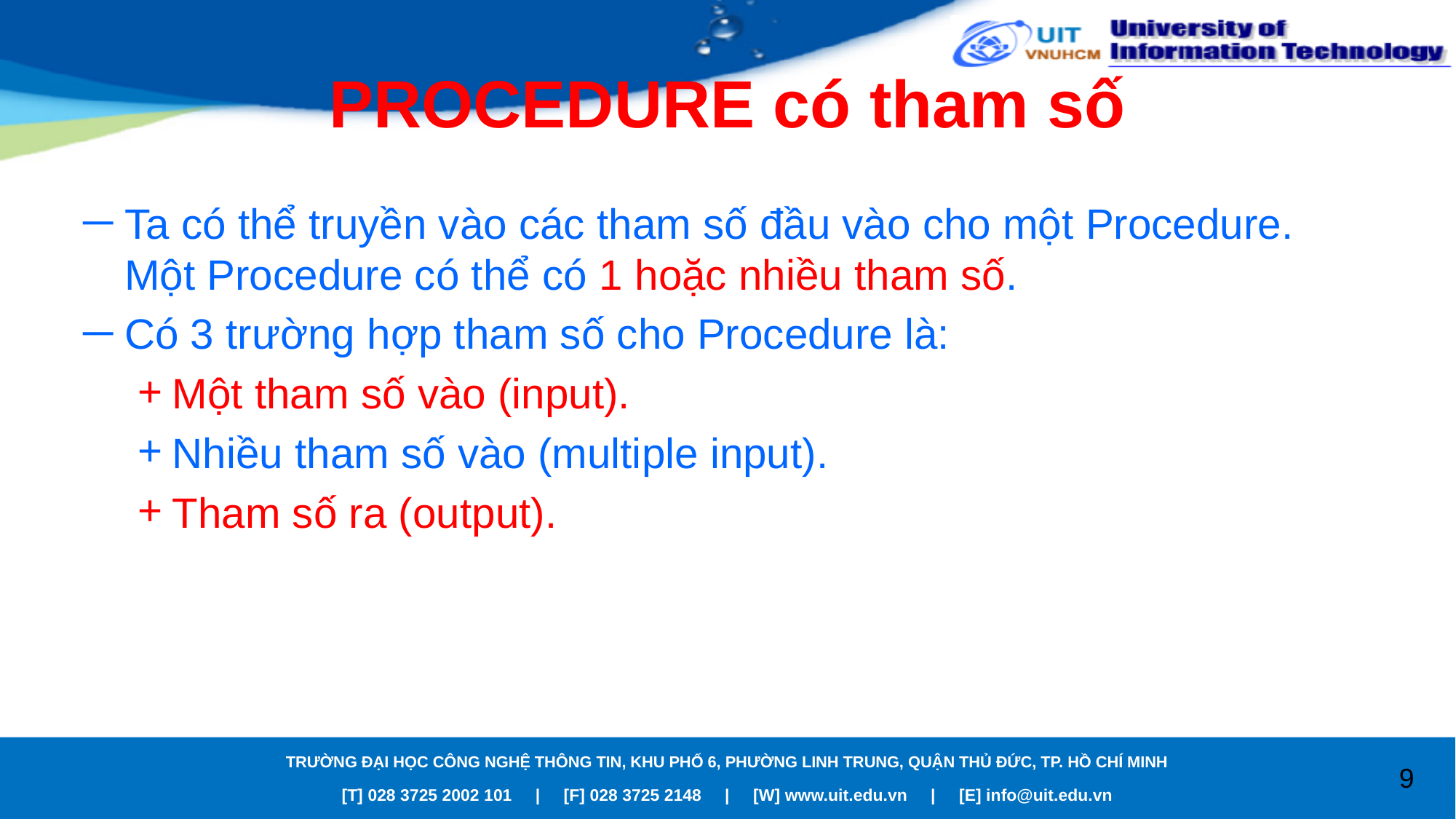

# PROCEDURE có tham số
Ta có thể truyền vào các tham số đầu vào cho một Procedure. Một Procedure có thể có 1 hoặc nhiều tham số.
Có 3 trường hợp tham số cho Procedure là:
Một tham số vào (input).
Nhiều tham số vào (multiple input).
Tham số ra (output).